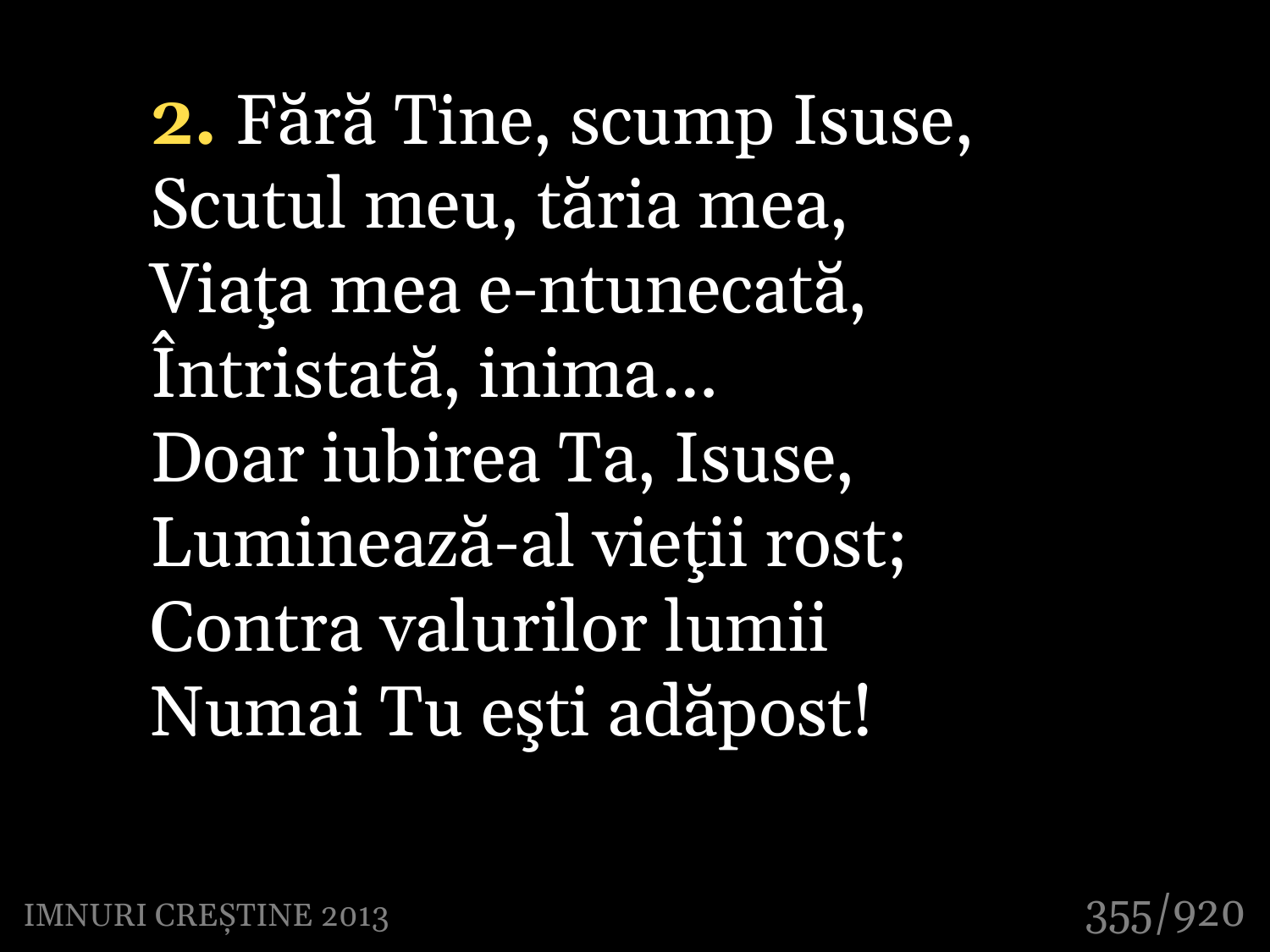

2. Fără Tine, scump Isuse,
Scutul meu, tăria mea,
Viaţa mea e-ntunecată,
Întristată, inima…
Doar iubirea Ta, Isuse,
Luminează-al vieţii rost;
Contra valurilor lumii
Numai Tu eşti adăpost!
355/920
IMNURI CREȘTINE 2013